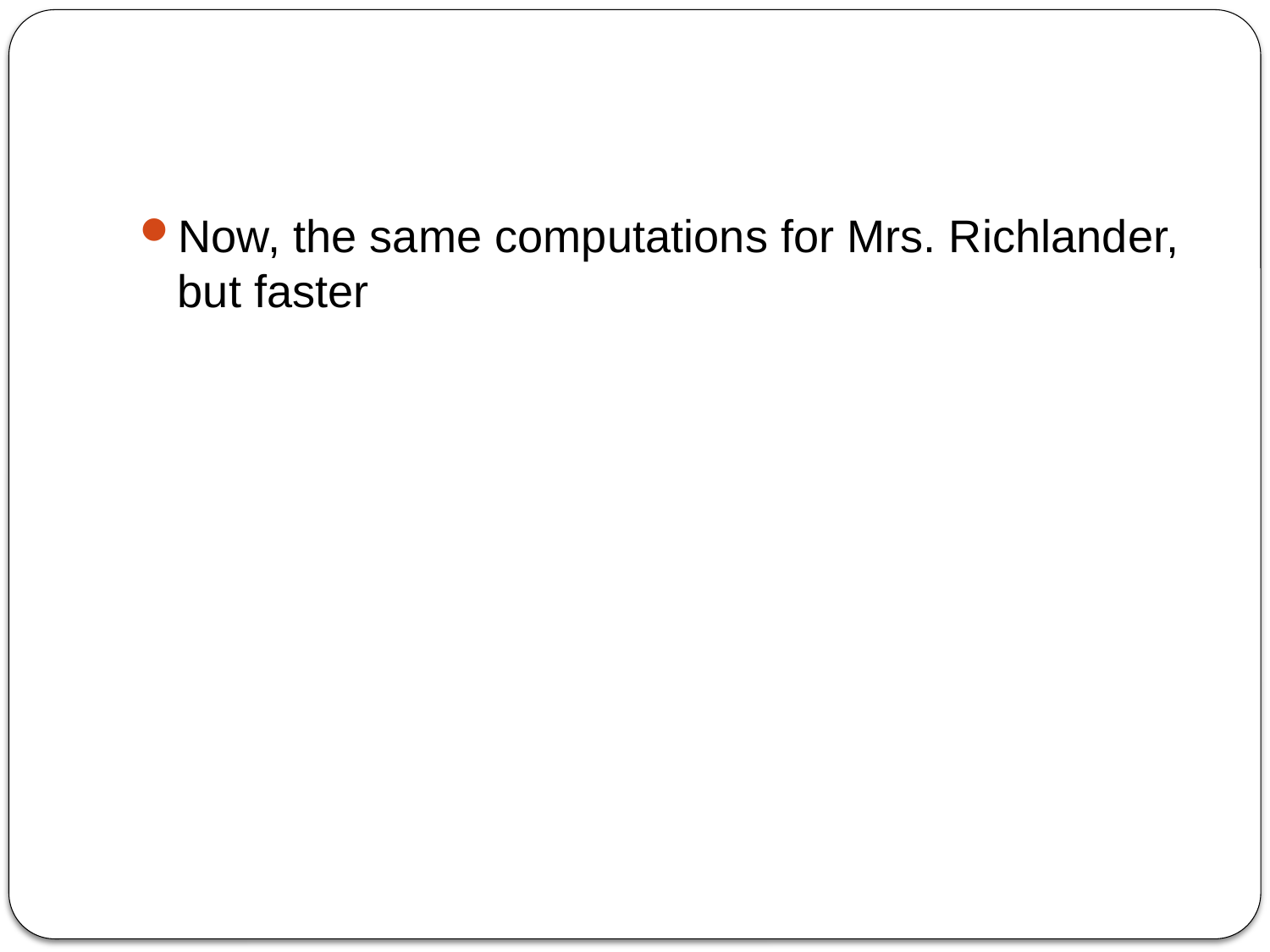

#
Now, the same computations for Mrs. Richlander, but faster